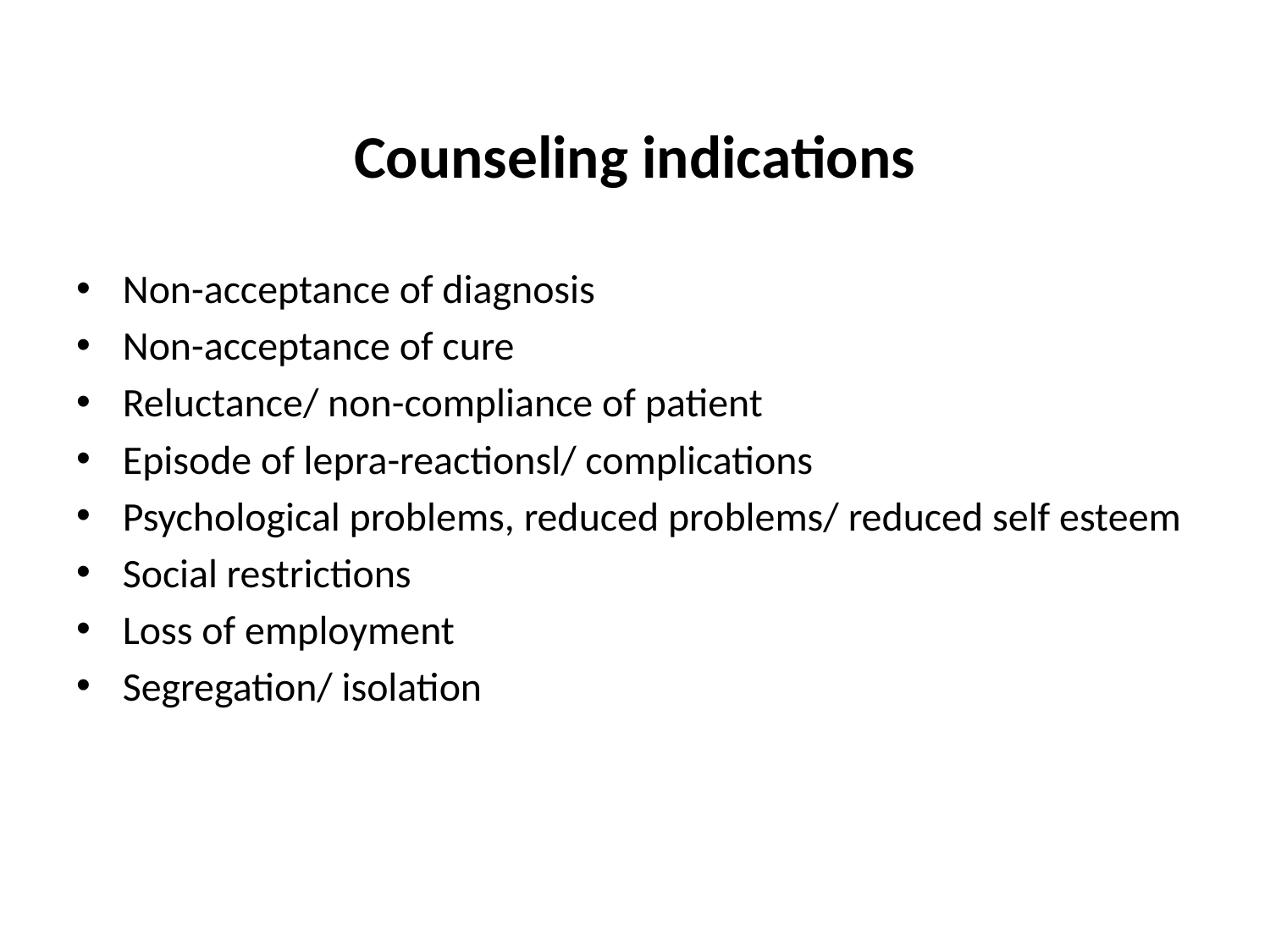

# Counseling indications

Non-acceptance of diagnosis
Non-acceptance of cure
Reluctance/ non-compliance of patient
Episode of lepra-reactionsl/ complications
Psychological problems, reduced problems/ reduced self esteem
Social restrictions
Loss of employment
Segregation/ isolation